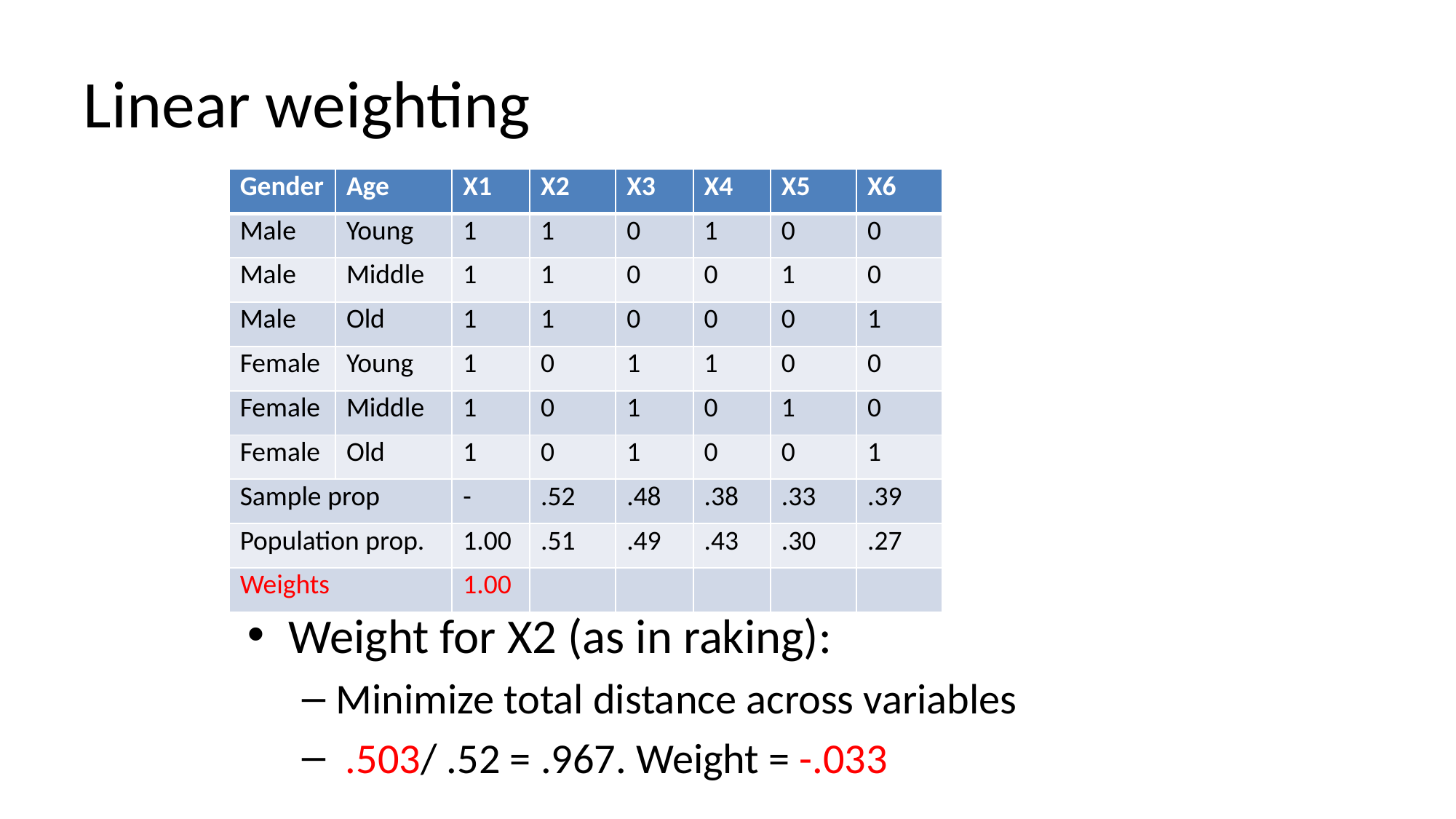

# Linear weighting
| Gender | Age | X1 | X2 | X3 | X4 | X5 | X6 |
| --- | --- | --- | --- | --- | --- | --- | --- |
| Male | Young | 1 | 1 | 0 | 1 | 0 | 0 |
| Male | Middle | 1 | 1 | 0 | 0 | 1 | 0 |
| Male | Old | 1 | 1 | 0 | 0 | 0 | 1 |
| Female | Young | 1 | 0 | 1 | 1 | 0 | 0 |
| Female | Middle | 1 | 0 | 1 | 0 | 1 | 0 |
| Female | Old | 1 | 0 | 1 | 0 | 0 | 1 |
| Sample prop |  | - | .52 | .48 | .38 | .33 | .39 |
| Population prop. |  | 1.00 | .51 | .49 | .43 | .30 | .27 |
| Weights |  | 1.00 |  |  |  |  |  |

Weight for X2 (as in raking):
Minimize total distance across variables
 .503/ .52 = .967. Weight = -.033